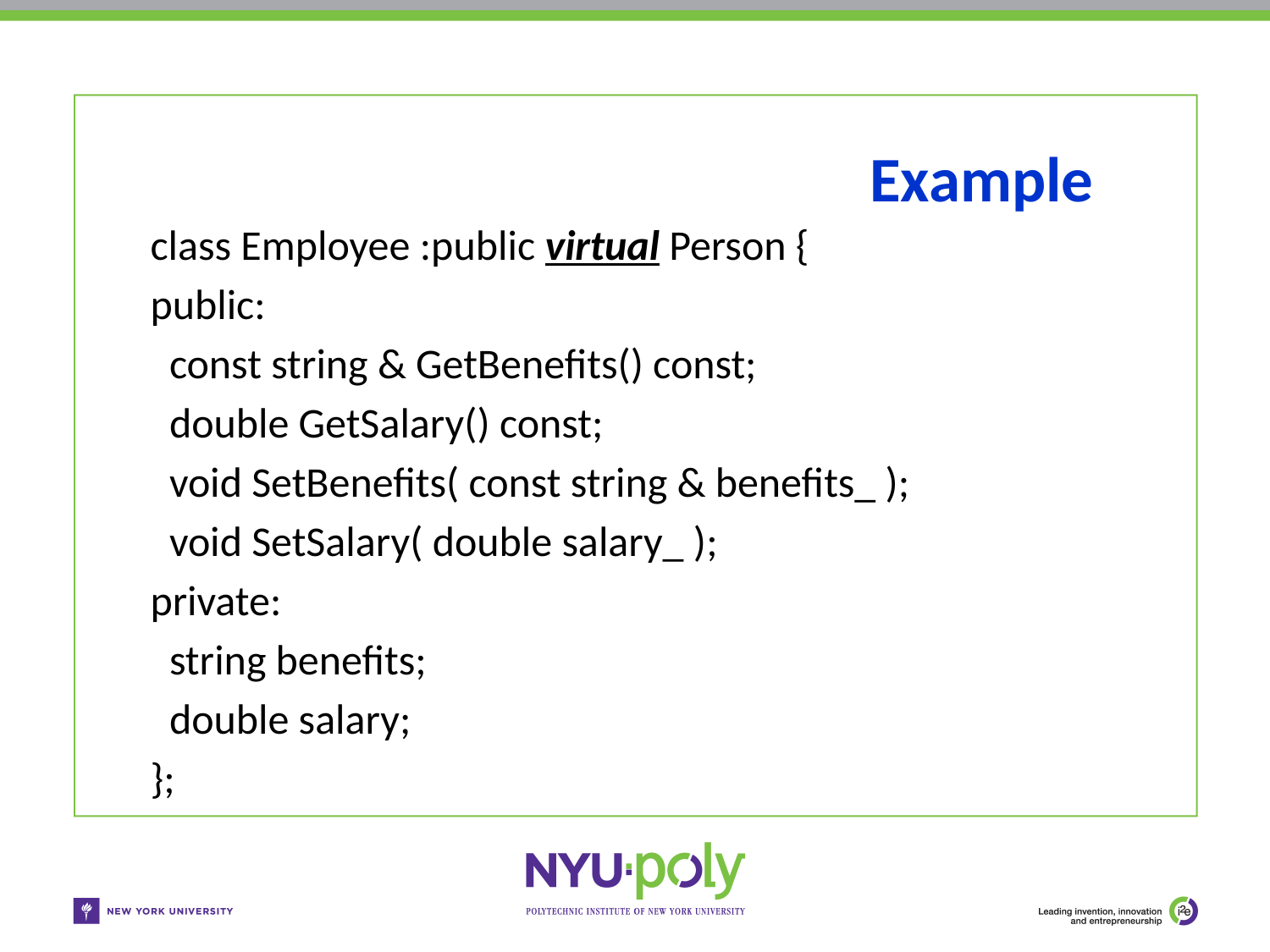

# Example
class Employee :public virtual Person {
public:
  const string & GetBenefits() const;
  double GetSalary() const;
  void SetBenefits( const string & benefits_ );
  void SetSalary( double salary_ );
private:
  string benefits;
  double salary;
};